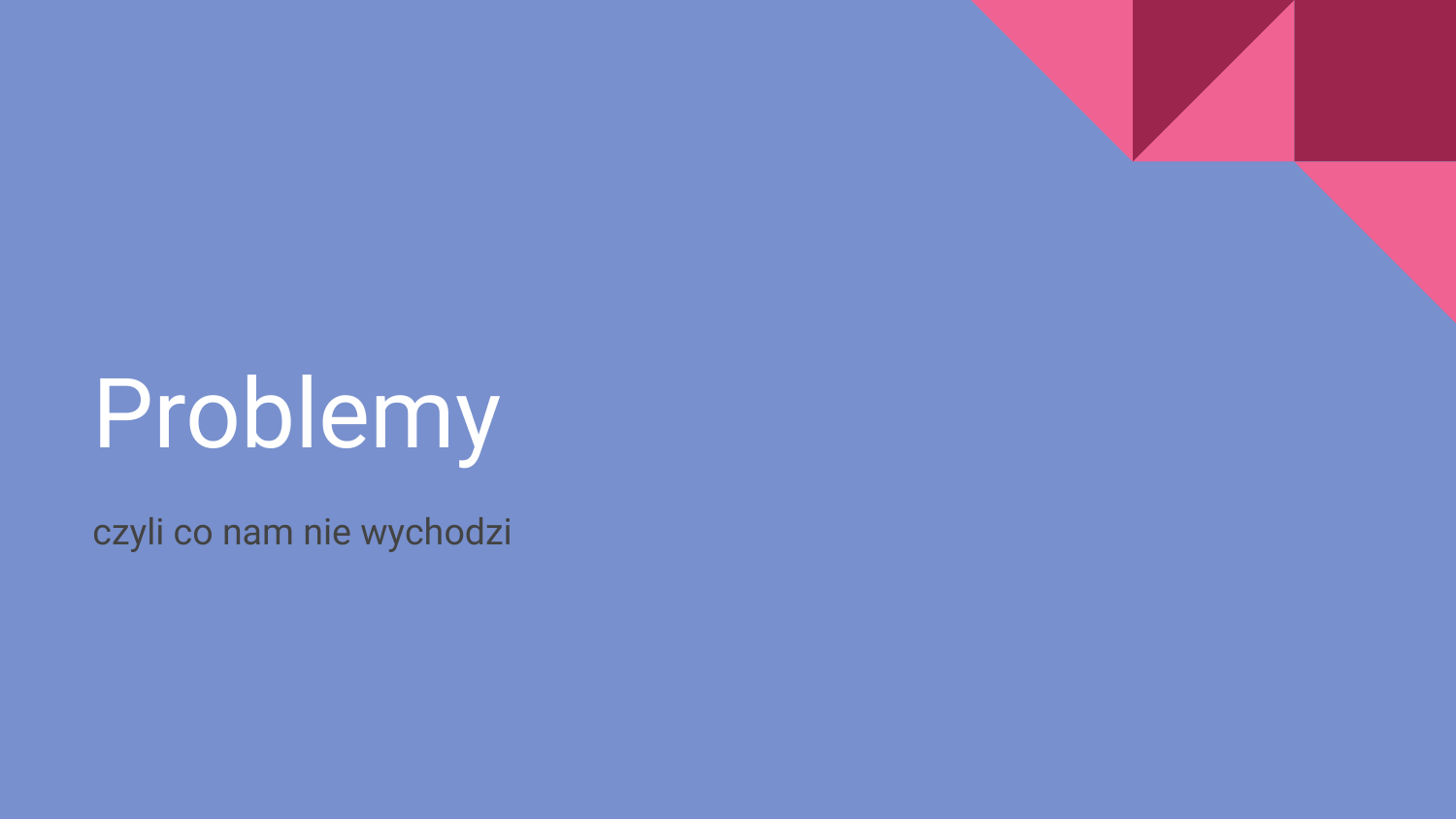

# Problemy
czyli co nam nie wychodzi